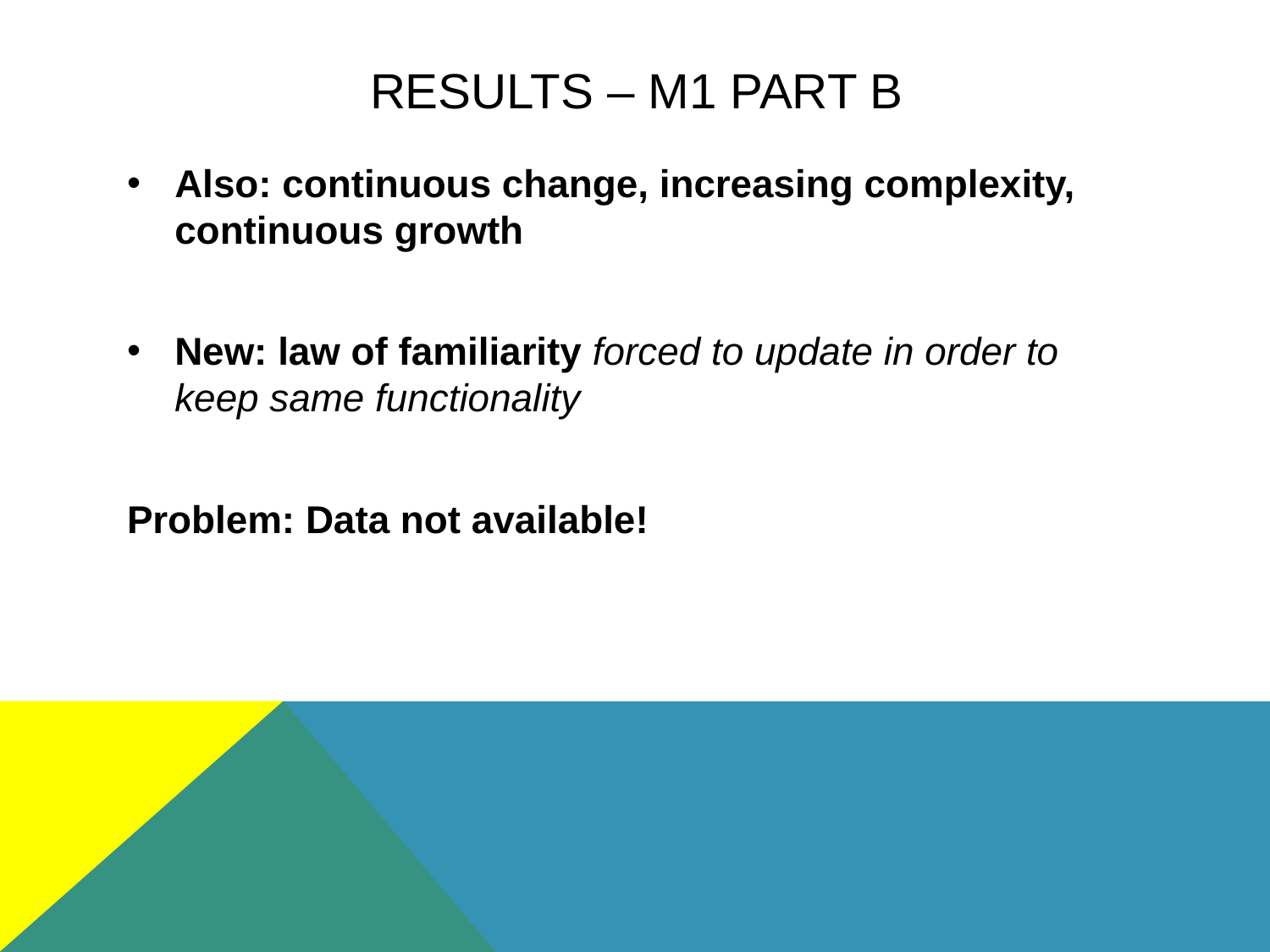

# RESULTS – m1 part b
Also: continuous change, increasing complexity, continuous growth

New: law of familiarity forced to update in order to keep same functionality

Problem: Data not available!